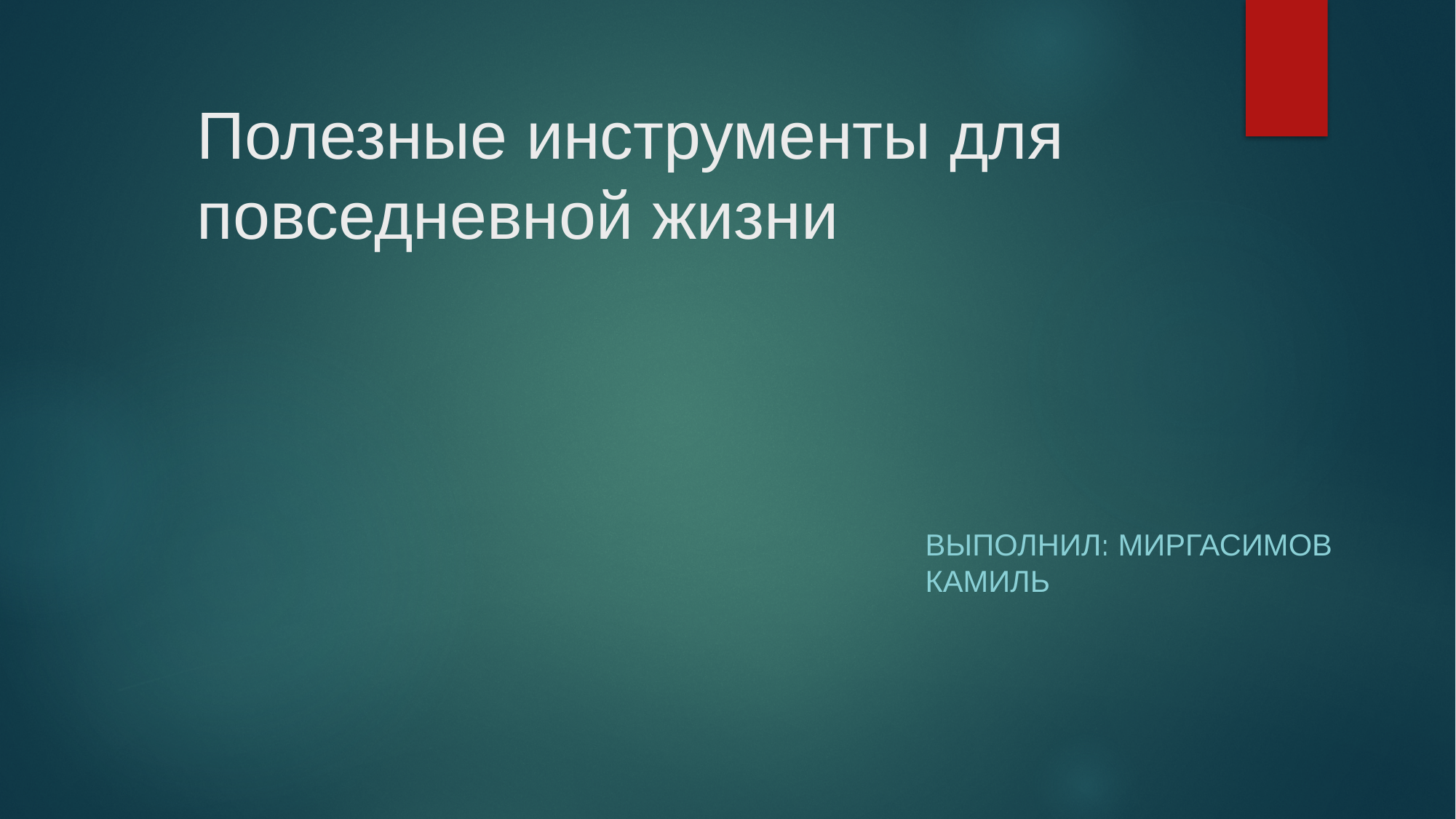

# Полезные инструменты для повседневной жизни
Выполнил: миргасимов камиль